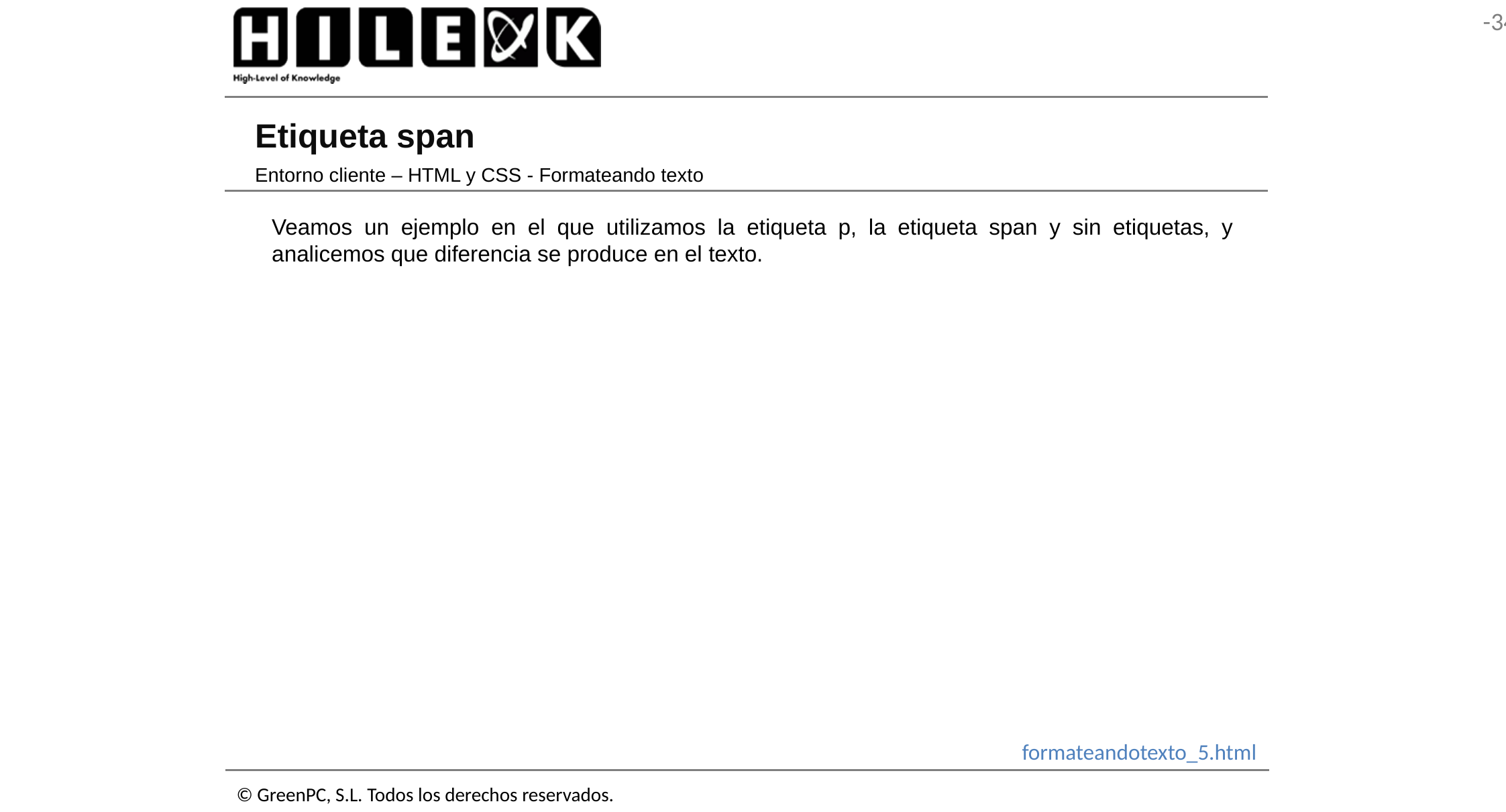

# Etiqueta span
Entorno cliente – HTML y CSS - Formateando texto
Veamos un ejemplo en el que utilizamos la etiqueta p, la etiqueta span y sin etiquetas, y analicemos que diferencia se produce en el texto.
formateandotexto_5.html